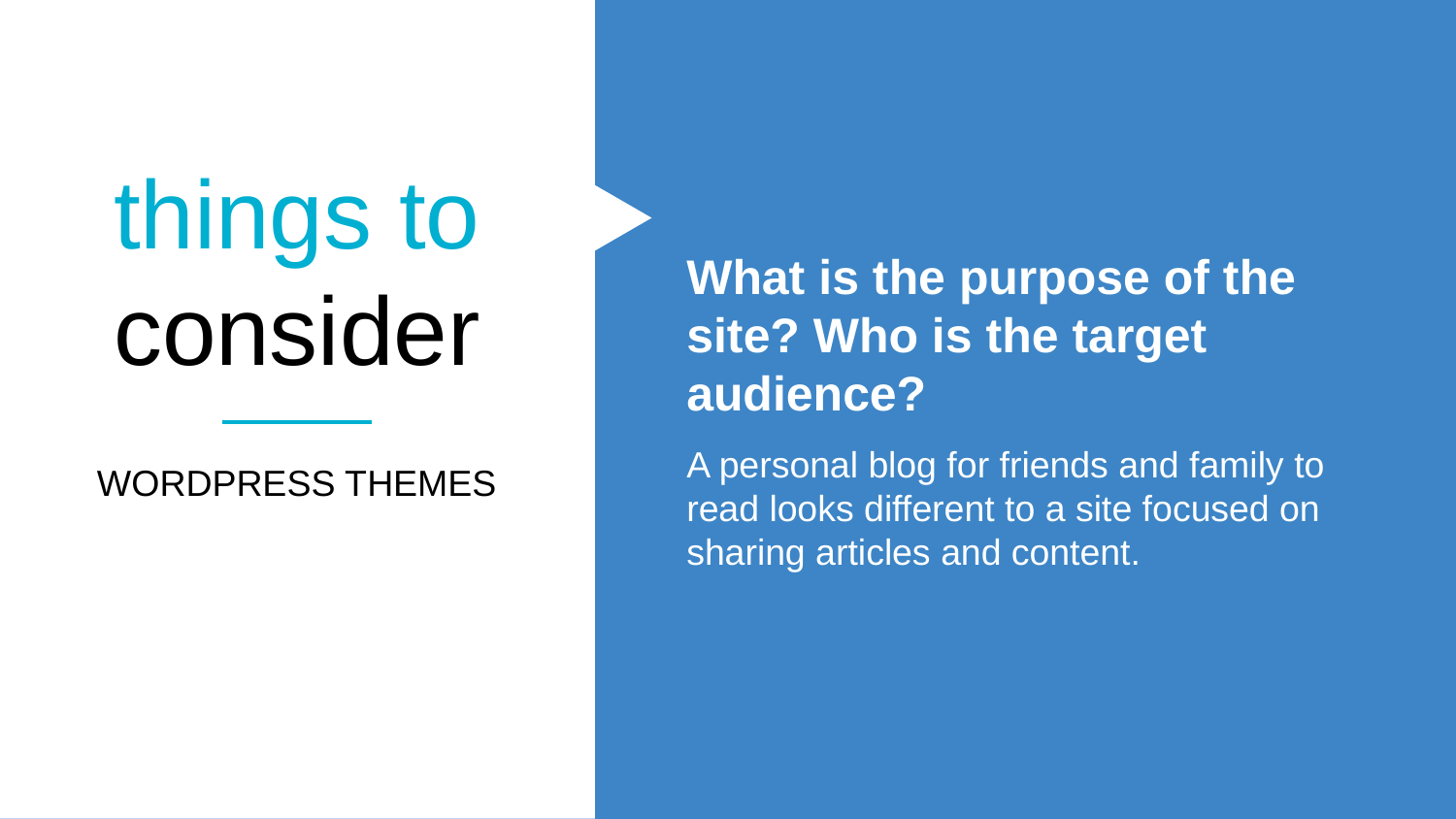

things to consider

What is the purpose of the site? Who is the target audience?
A personal blog for friends and family to read looks different to a site focused on sharing articles and content.
WORDPRESS THEMES